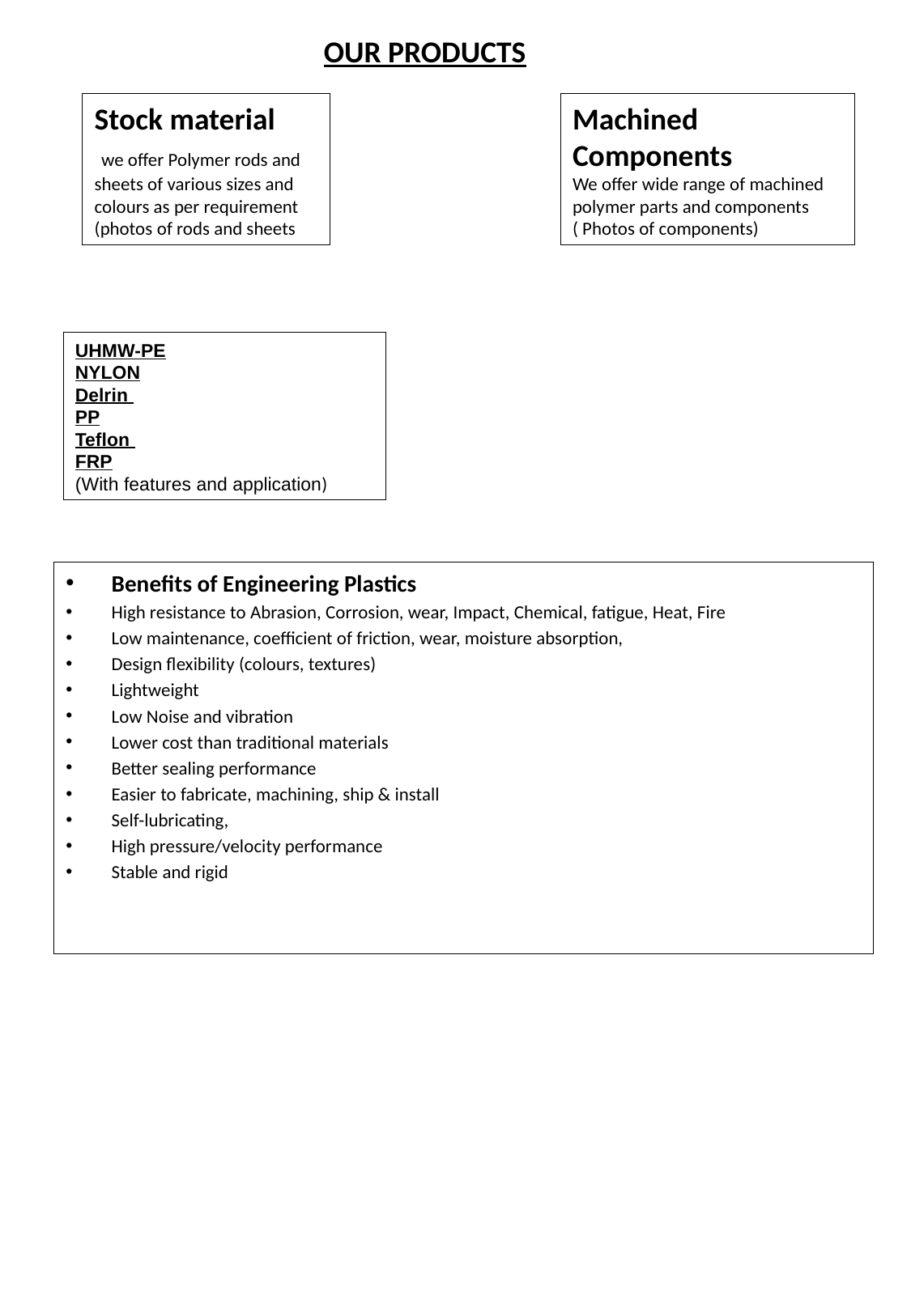

OUR PRODUCTS
Stock material
 we offer Polymer rods and sheets of various sizes and colours as per requirement
(photos of rods and sheets
Machined Components
We offer wide range of machined polymer parts and components
( Photos of components)
UHMW-PE
NYLON
Delrin
PP
Teflon
FRP
(With features and application)
Benefits of Engineering Plastics
High resistance to Abrasion, Corrosion, wear, Impact, Chemical, fatigue, Heat, Fire
Low maintenance, coefficient of friction, wear, moisture absorption,
Design flexibility (colours, textures)
Lightweight
Low Noise and vibration
Lower cost than traditional materials
Better sealing performance
Easier to fabricate, machining, ship & install
Self-lubricating,
High pressure/velocity performance
Stable and rigid